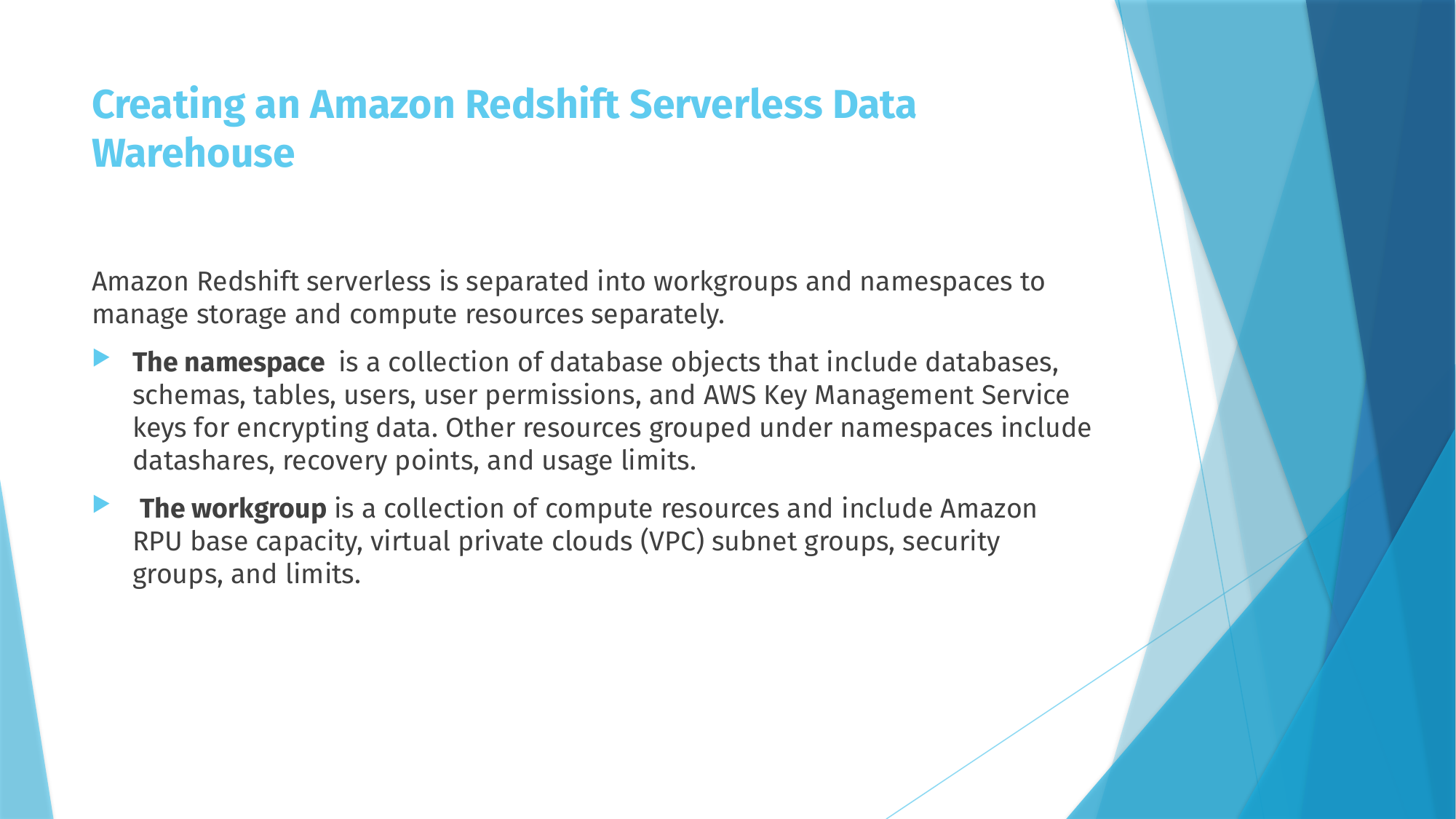

# Creating an Amazon Redshift Serverless Data Warehouse
Amazon Redshift serverless is separated into workgroups and namespaces to manage storage and compute resources separately.
The namespace  is a collection of database objects that include databases, schemas, tables, users, user permissions, and AWS Key Management Service keys for encrypting data. Other resources grouped under namespaces include datashares, recovery points, and usage limits.
 The workgroup is a collection of compute resources and include Amazon RPU base capacity, virtual private clouds (VPC) subnet groups, security groups, and limits.